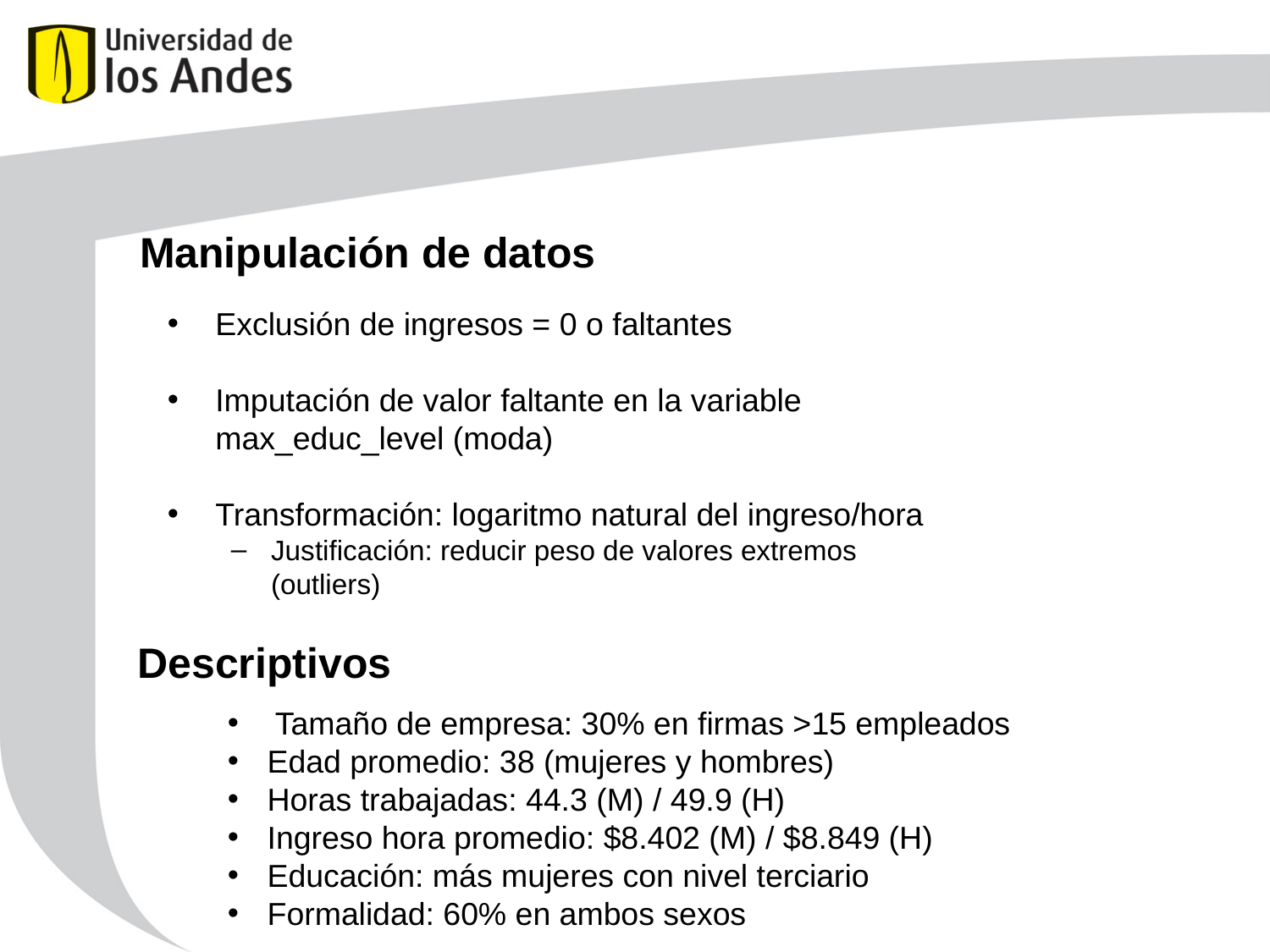

# Manipulación de datos
Exclusión de ingresos = 0 o faltantes

Imputación de valor faltante en la variable max_educ_level (moda)

Transformación: logaritmo natural del ingreso/hora
Justificación: reducir peso de valores extremos (outliers)
Descriptivos
Tamaño de empresa: 30% en firmas >15 empleados
Edad promedio: 38 (mujeres y hombres)
Horas trabajadas: 44.3 (M) / 49.9 (H)
Ingreso hora promedio: $8.402 (M) / $8.849 (H)
Educación: más mujeres con nivel terciario
Formalidad: 60% en ambos sexos